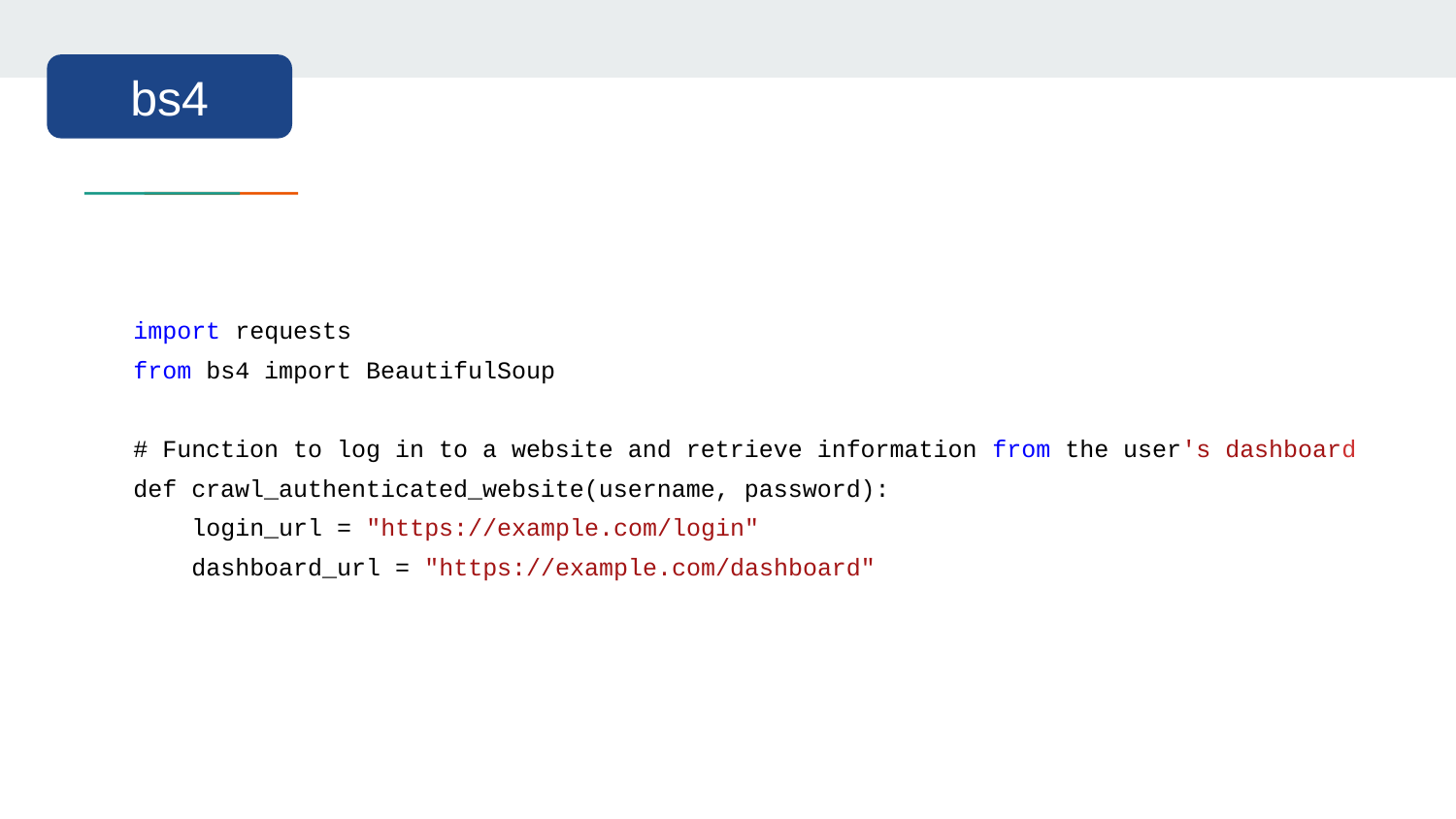

bs4
import requests
from bs4 import BeautifulSoup

# Function to log in to a website and retrieve information from the user's dashboard
def crawl_authenticated_website(username, password):
    login_url = "https://example.com/login"
    dashboard_url = "https://example.com/dashboard"